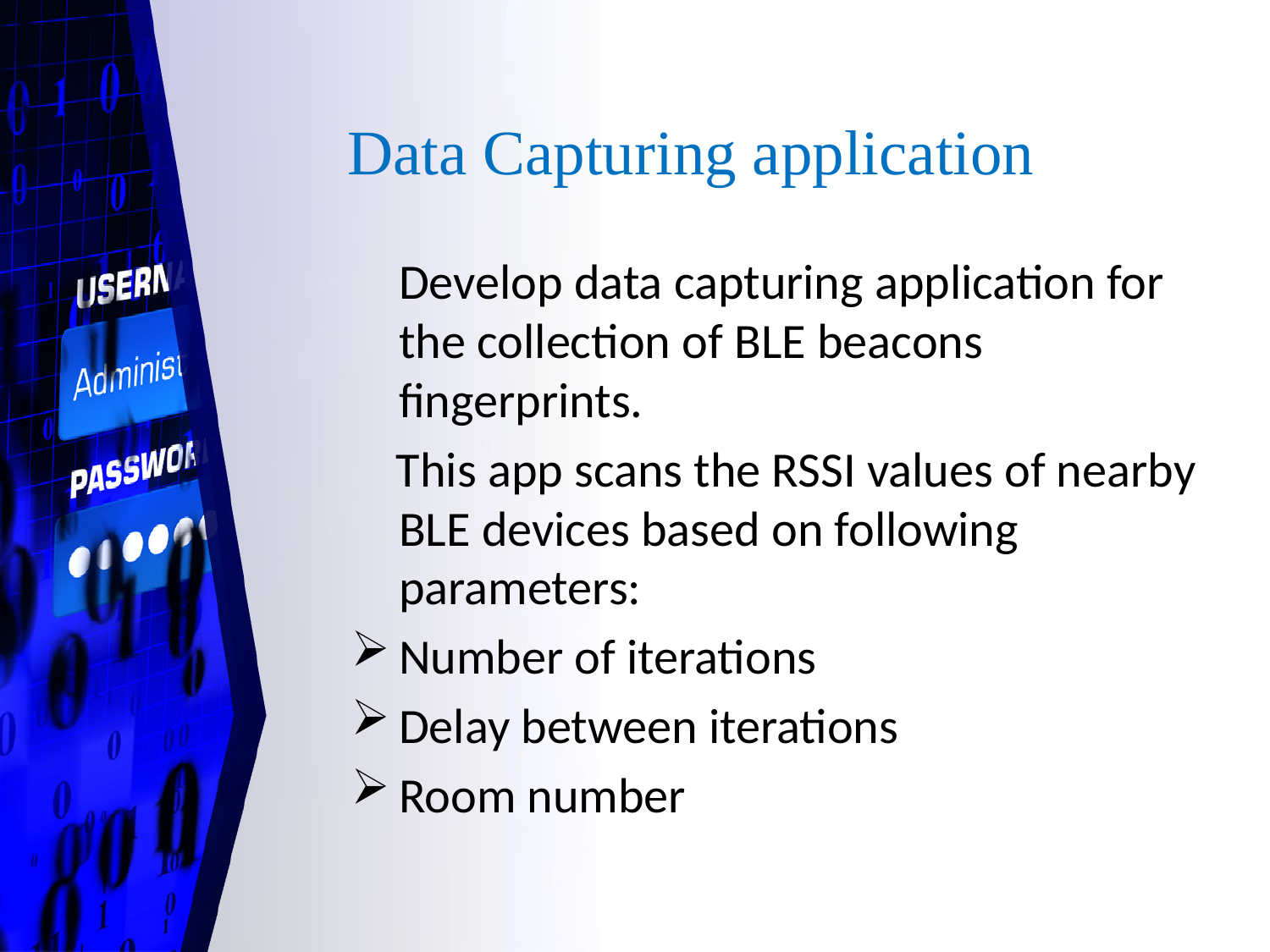

# Data Capturing application
	Develop data capturing application for the collection of BLE beacons fingerprints.
    This app scans the RSSI values of nearby BLE devices based on following parameters:
Number of iterations
Delay between iterations
Room number